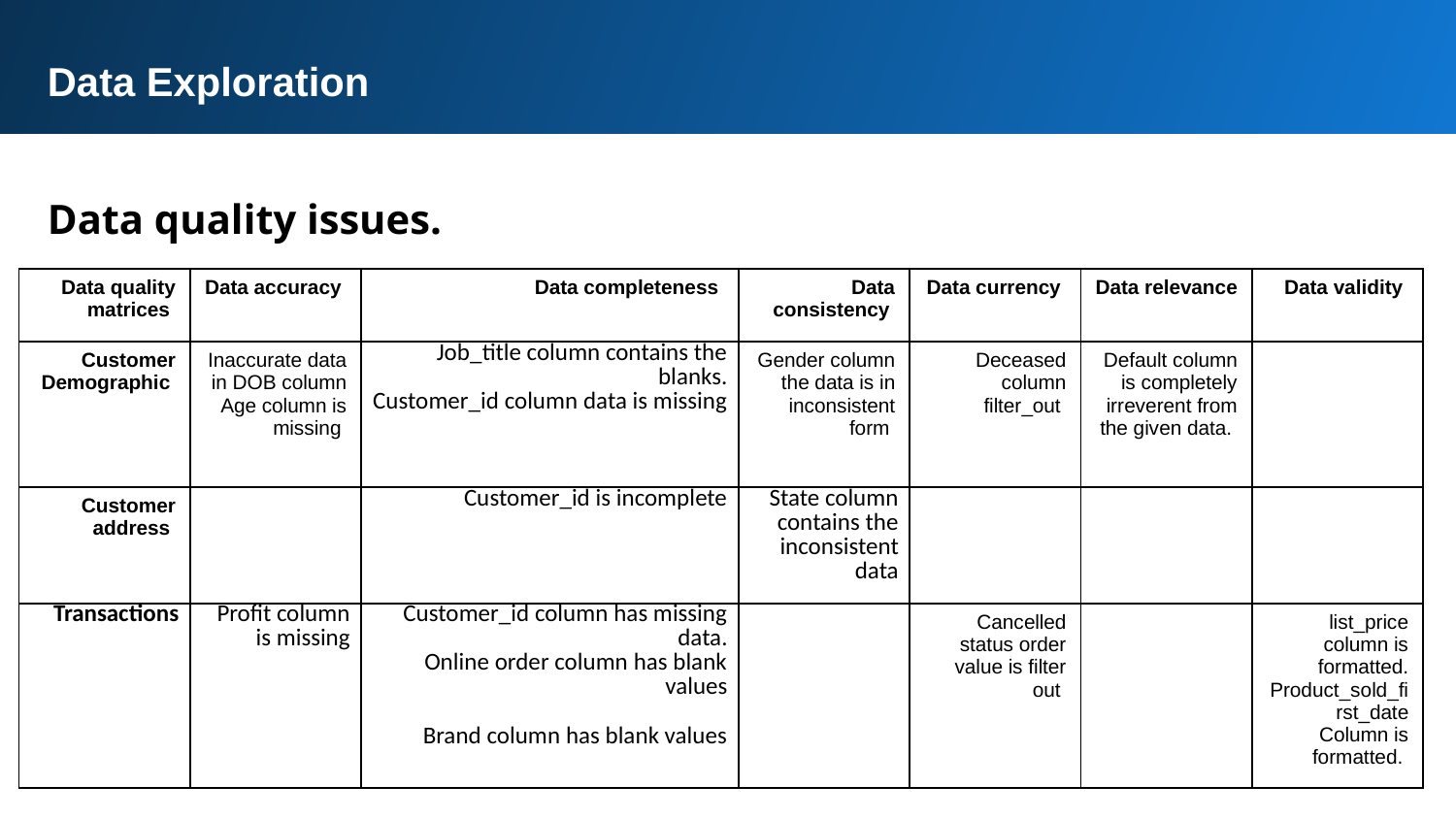

Data Exploration
Data quality issues.
| Data quality matrices | Data accuracy | Data completeness | Data consistency | Data currency | Data relevance | Data validity |
| --- | --- | --- | --- | --- | --- | --- |
| Customer Demographic | Inaccurate data in DOB column Age column is missing | Job\_title column contains the blanks. Customer\_id column data is missing | Gender column the data is in inconsistent form | Deceased column filter\_out | Default column is completely irreverent from the given data. |  |
| Customer address |  | Customer\_id is incomplete | State column contains the inconsistent data |  |  |  |
| Transactions | Profit column is missing | Customer\_id column has missing data. Online order column has blank values   Brand column has blank values |  | Cancelled status order value is filter out |  | list\_price column is formatted. Product\_sold\_first\_date Column is formatted. |